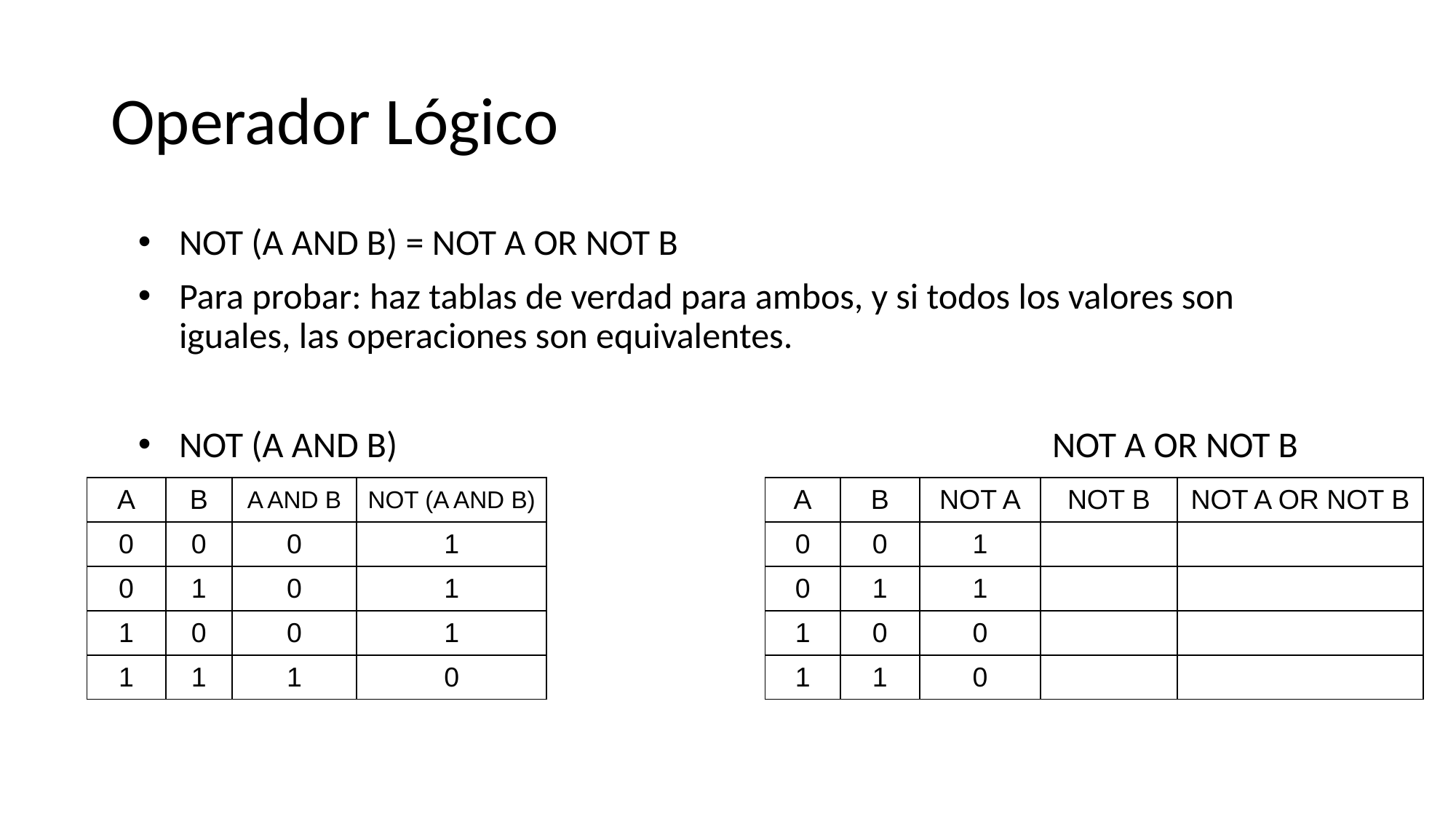

# Operador Lógico
NOT (A AND B) = NOT A OR NOT B
Para probar: haz tablas de verdad para ambos, y si todos los valores son iguales, las operaciones son equivalentes.

NOT (A AND B)						NOT A OR NOT B

| A | B | A AND B | NOT (A AND B) |
| --- | --- | --- | --- |
| 0 | 0 | 0 | 1 |
| 0 | 1 | 0 | 1 |
| 1 | 0 | 0 | 1 |
| 1 | 1 | 1 | 0 |
| A | B | NOT A | NOT B | NOT A OR NOT B |
| --- | --- | --- | --- | --- |
| 0 | 0 | 1 |  |  |
| 0 | 1 | 1 |  |  |
| 1 | 0 | 0 |  |  |
| 1 | 1 | 0 |  |  |